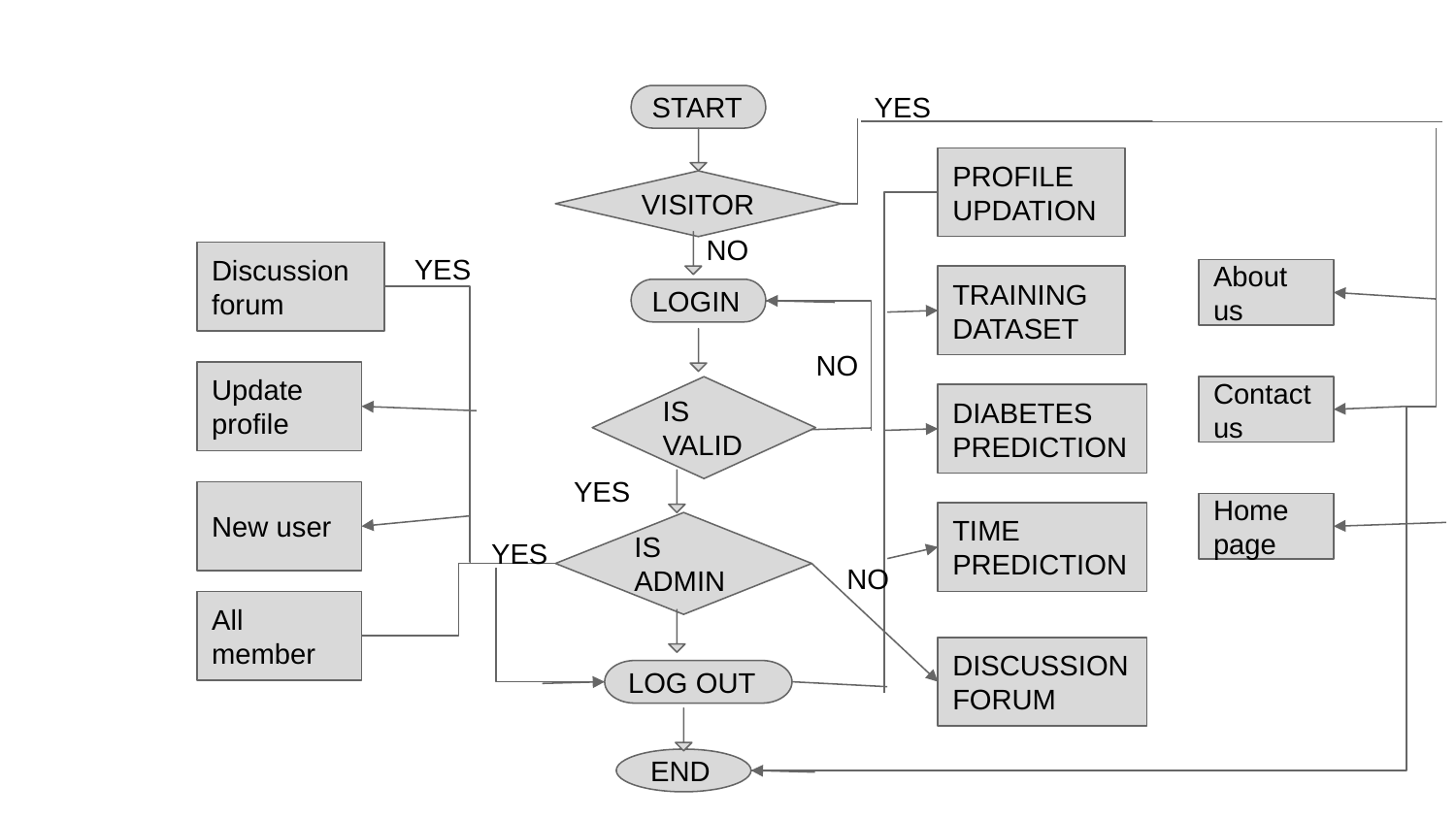

YES

START

PROFILE UPDATION
VISITOR
NO

YES
Discussion forum
About us
TRAINING DATASET
LOGIN

NO
Update profile
Contact us
IS VALID
DIABETES PREDICTION
YES

New user
Home page
TIME PREDICTION
IS ADMIN
YES
NO
All member

DISCUSSION FORUM
LOG OUT

END